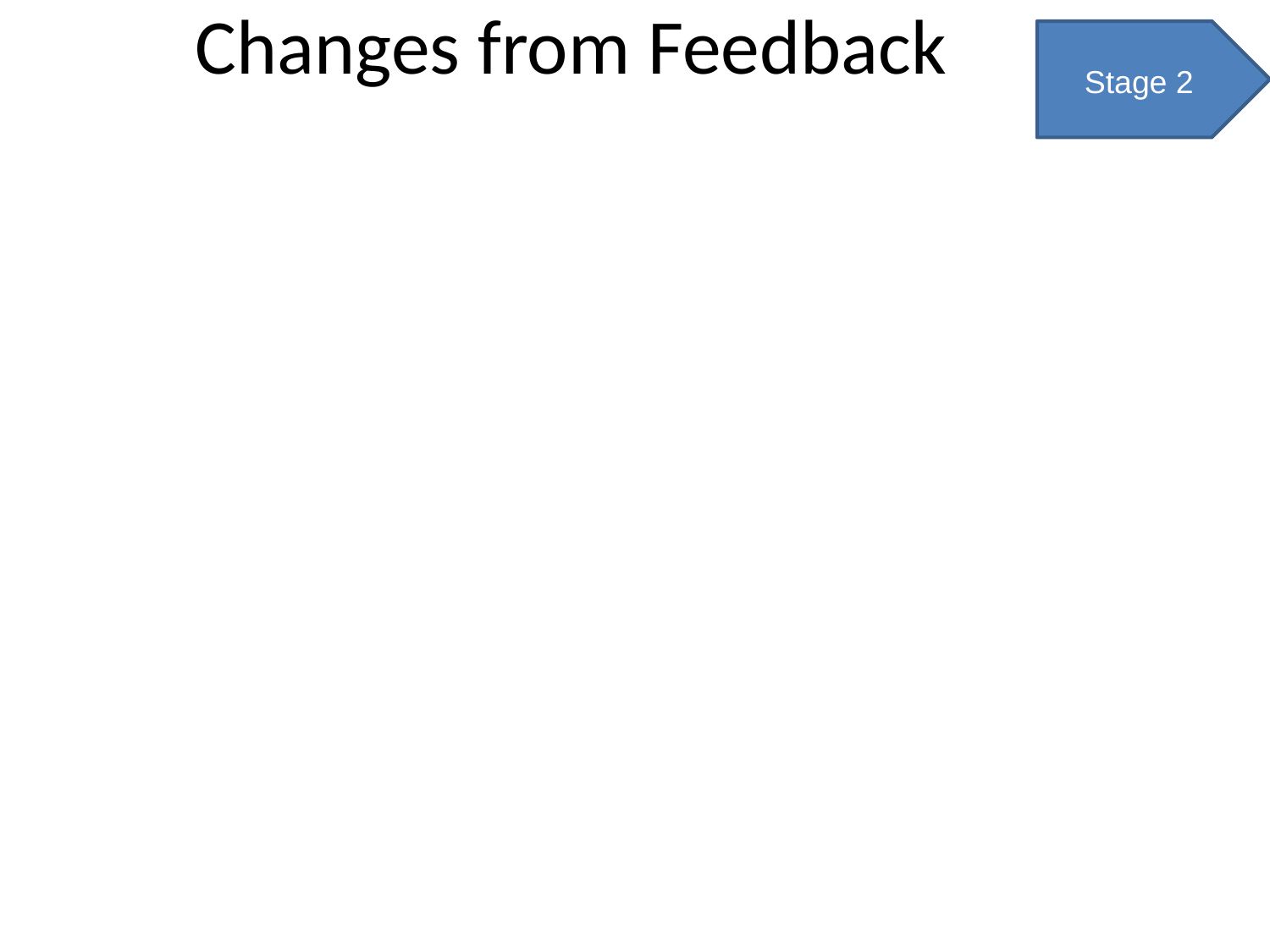

Changes from Feedback

Stage 2
Customers like the concept
Users want to discover restaurants in close vicinity
Feedback from demos indicate that geo-location should be added to restaurants, to be able to find nearest restaurants

22